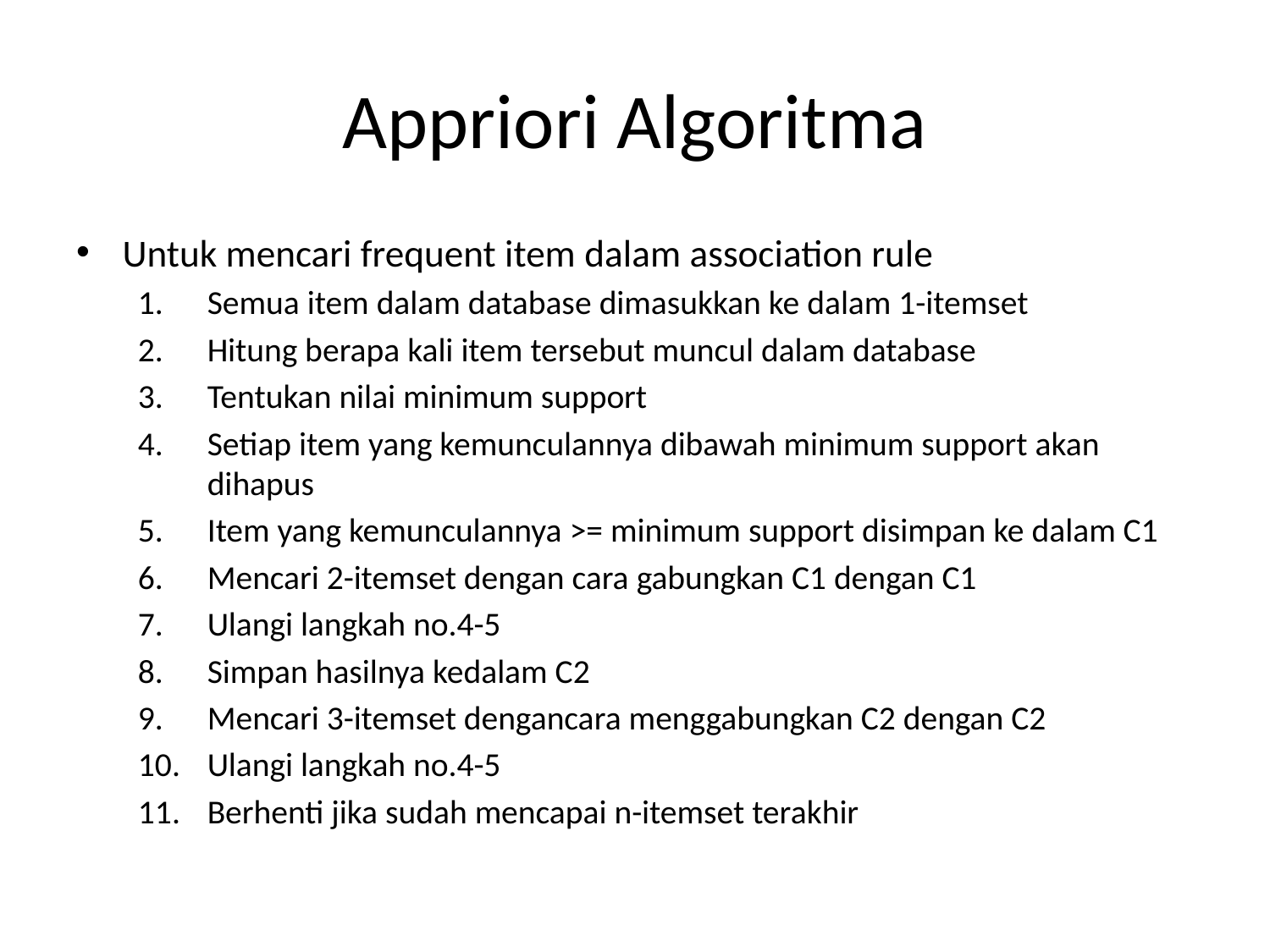

# Appriori Algoritma
Untuk mencari frequent item dalam association rule
Semua item dalam database dimasukkan ke dalam 1-itemset
Hitung berapa kali item tersebut muncul dalam database
Tentukan nilai minimum support
Setiap item yang kemunculannya dibawah minimum support akan dihapus
Item yang kemunculannya >= minimum support disimpan ke dalam C1
Mencari 2-itemset dengan cara gabungkan C1 dengan C1
Ulangi langkah no.4-5
Simpan hasilnya kedalam C2
Mencari 3-itemset dengancara menggabungkan C2 dengan C2
Ulangi langkah no.4-5
Berhenti jika sudah mencapai n-itemset terakhir